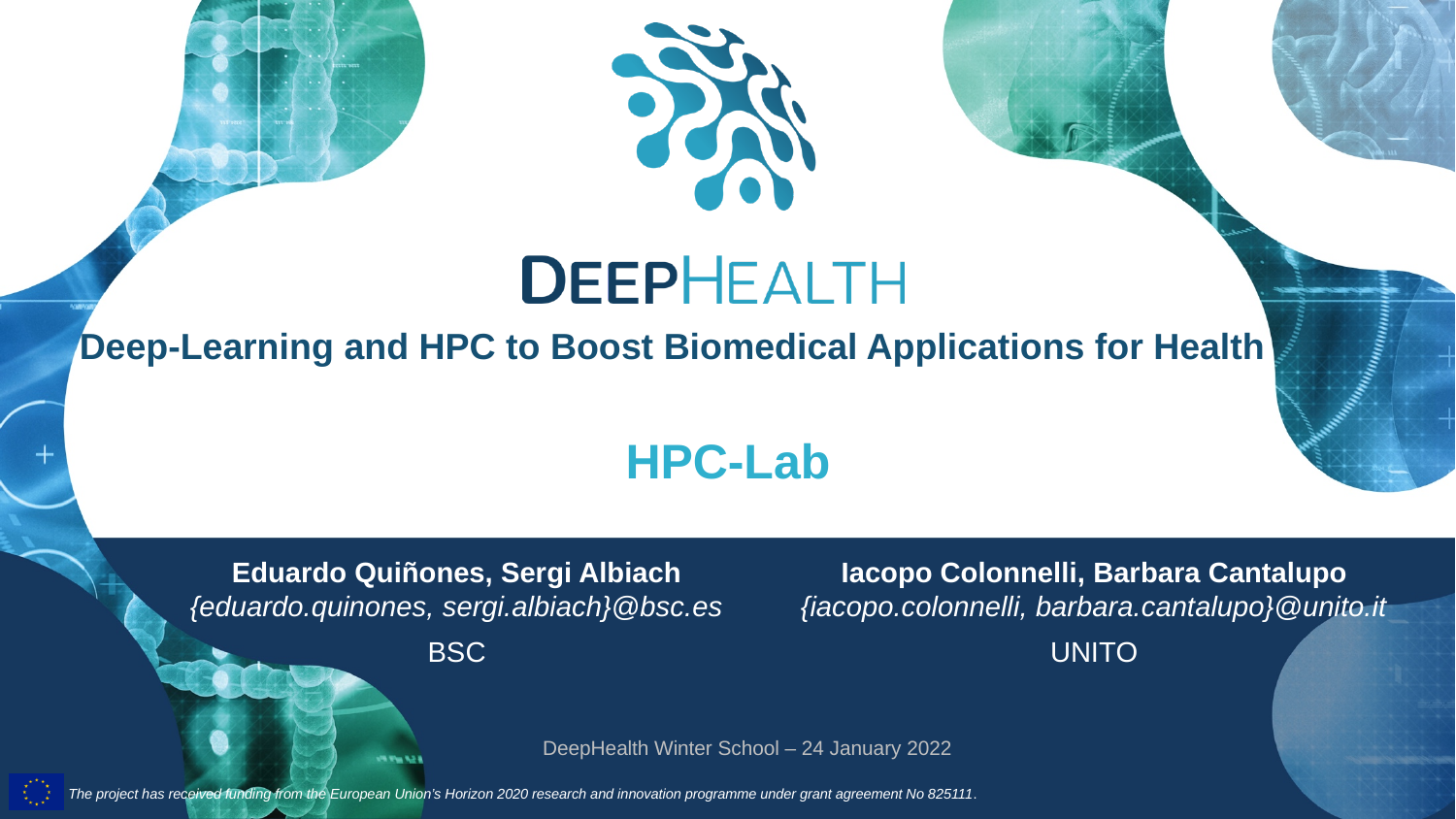

# Deep-Learning and HPC to Boost Biomedical Applications for Health
HPC-Lab
Eduardo Quiñones, Sergi Albiach
{eduardo.quinones, sergi.albiach}@bsc.es
BSC
Iacopo Colonnelli, Barbara Cantalupo
{iacopo.colonnelli, barbara.cantalupo}@unito.it
UNITO
DeepHealth Winter School – 24 January 2022